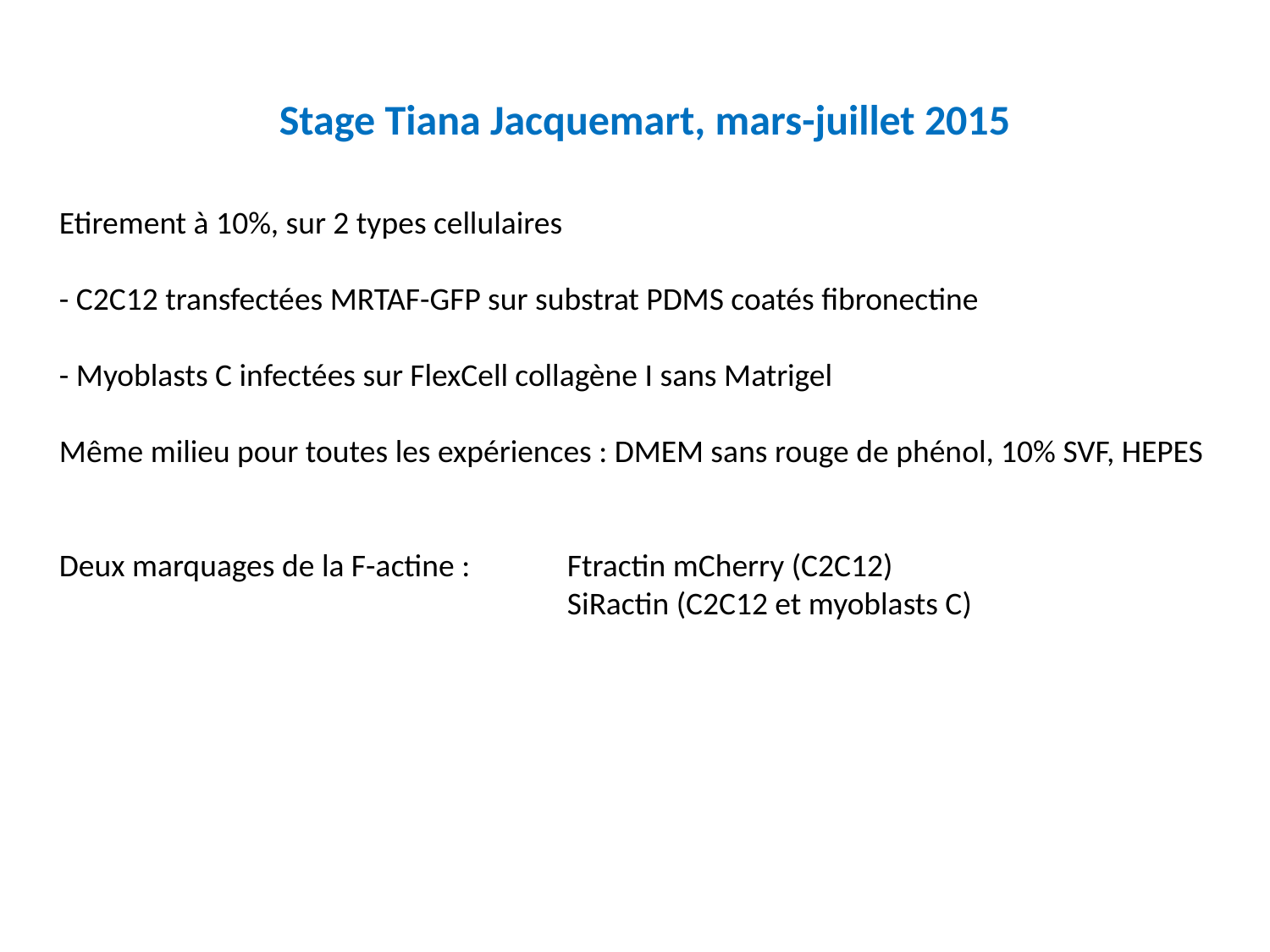

Stage Tiana Jacquemart, mars-juillet 2015
Etirement à 10%, sur 2 types cellulaires

- C2C12 transfectées MRTAF-GFP sur substrat PDMS coatés fibronectine

- Myoblasts C infectées sur FlexCell collagène I sans Matrigel

Même milieu pour toutes les expériences : DMEM sans rouge de phénol, 10% SVF, HEPES

Deux marquages de la F-actine : 	Ftractin mCherry (C2C12)
				SiRactin (C2C12 et myoblasts C)